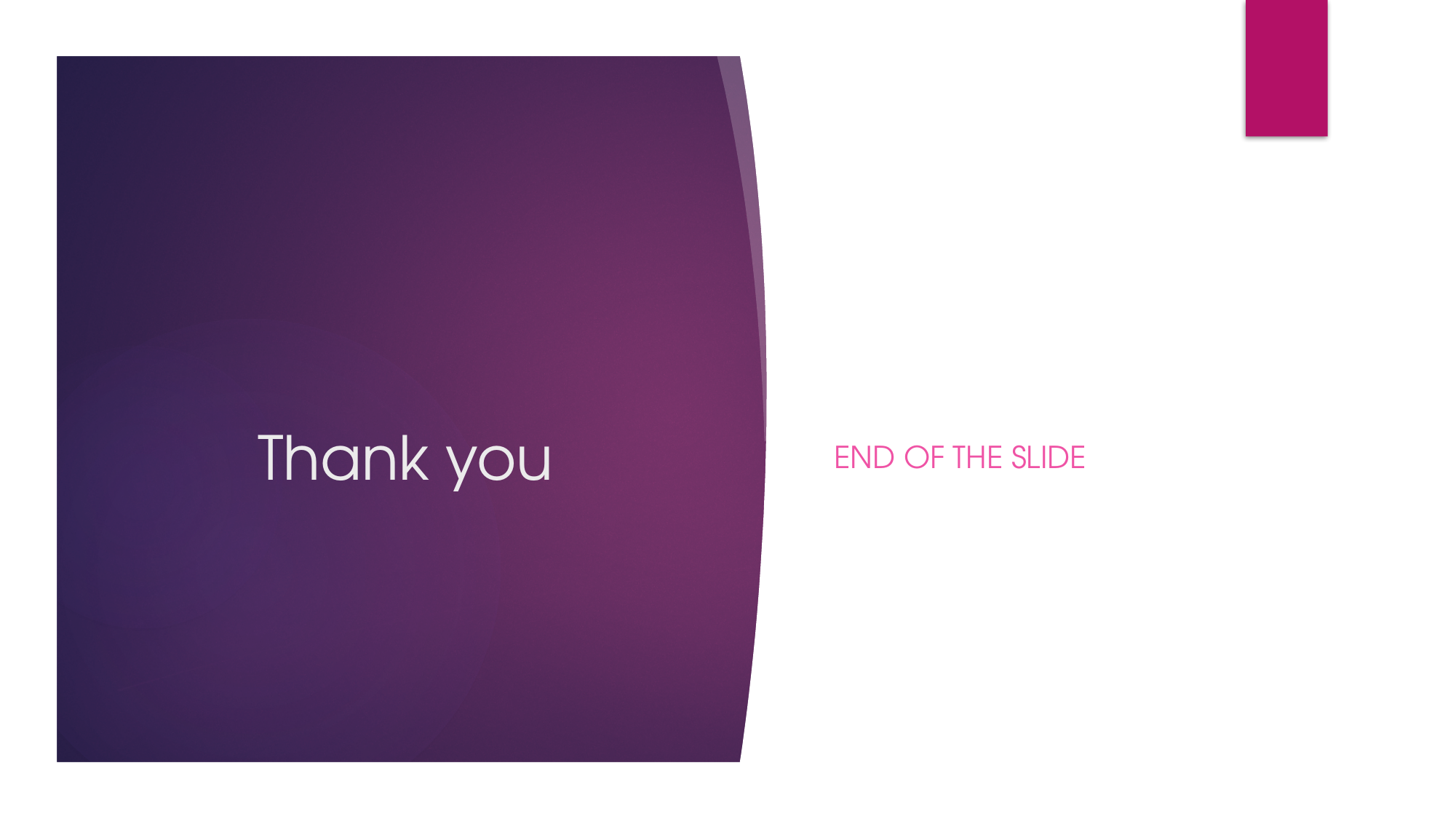

End of the slide
# Thank you